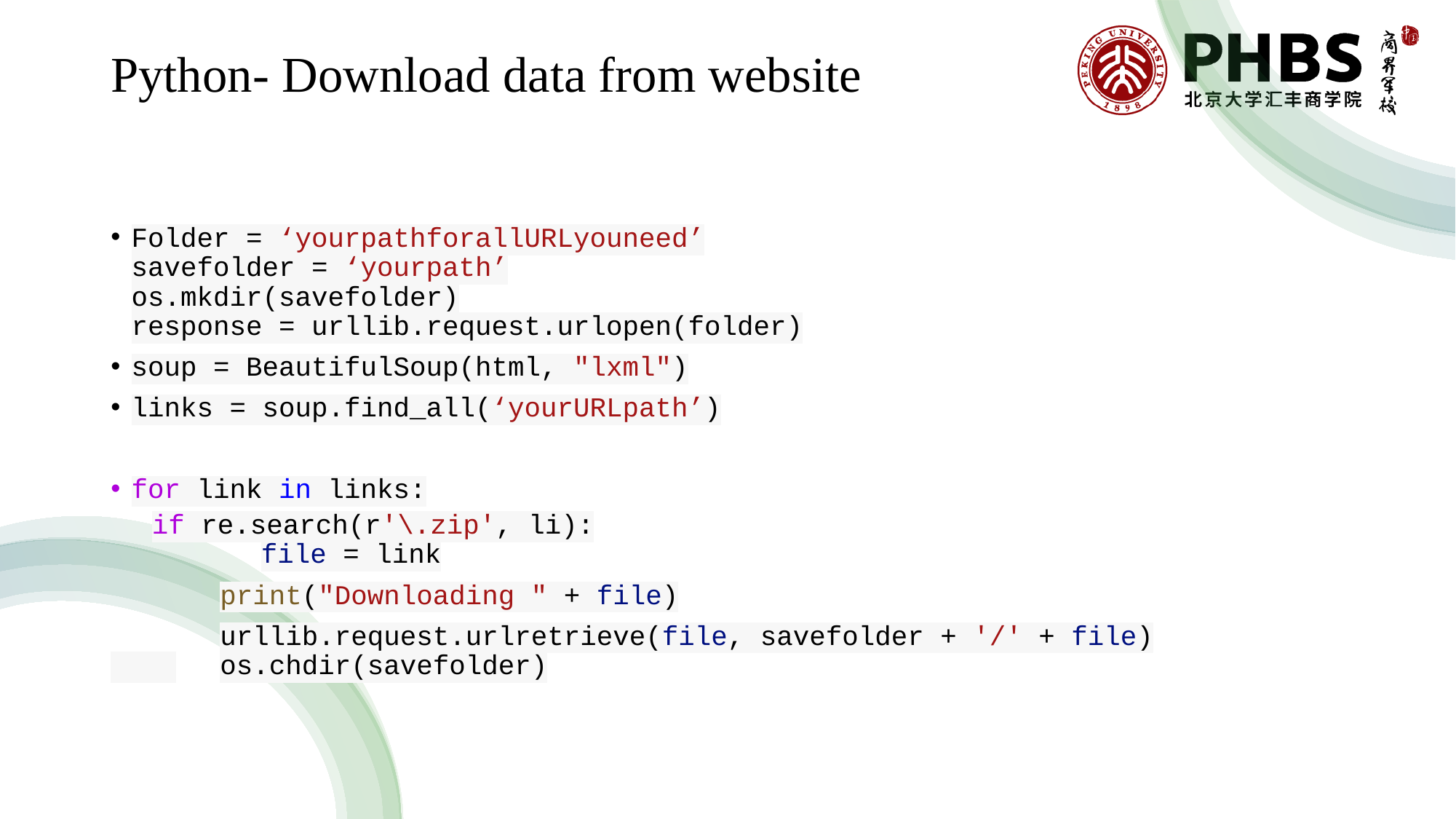

# Python- Download data from website
Folder = ‘yourpathforallURLyouneed’
savefolder = ‘yourpath’
os.mkdir(savefolder)
response = urllib.request.urlopen(folder)
soup = BeautifulSoup(html, "lxml")
links = soup.find_all(‘yourURLpath’)

for link in links:
if re.search(r'\.zip', li):
	file = link
	print("Downloading " + file)
	urllib.request.urlretrieve(file, savefolder + '/' + file)
    	os.chdir(savefolder)